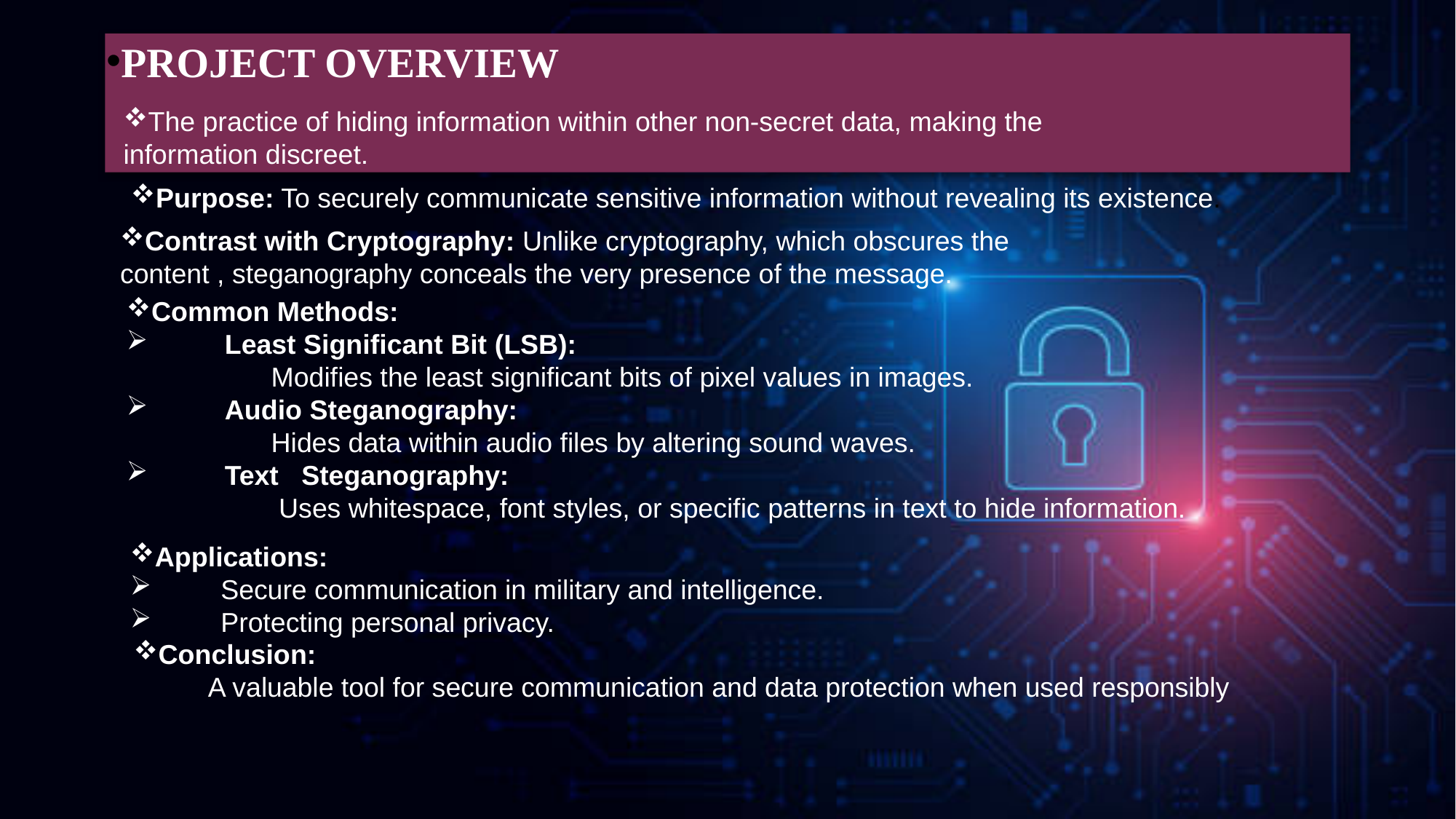

# PROJECT	OVERVIEW

The practice of hiding information within other non-secret data, making the information discreet.
Purpose: To securely communicate sensitive information without revealing its existence.

Contrast with Cryptography: Unlike cryptography, which obscures the                     content , steganography conceals the very presence of the message.
Common Methods:
          Least Significant Bit (LSB):
                   Modifies the least significant bits of pixel values in images.
          Audio Steganography:
                   Hides data within audio files by altering sound waves.
          Text   Steganography:
                    Uses whitespace, font styles, or specific patterns in text to hide information.

Applications:
         Secure communication in military and intelligence.
         Protecting personal privacy.

Conclusion:
          A valuable tool for secure communication and data protection when used responsibly